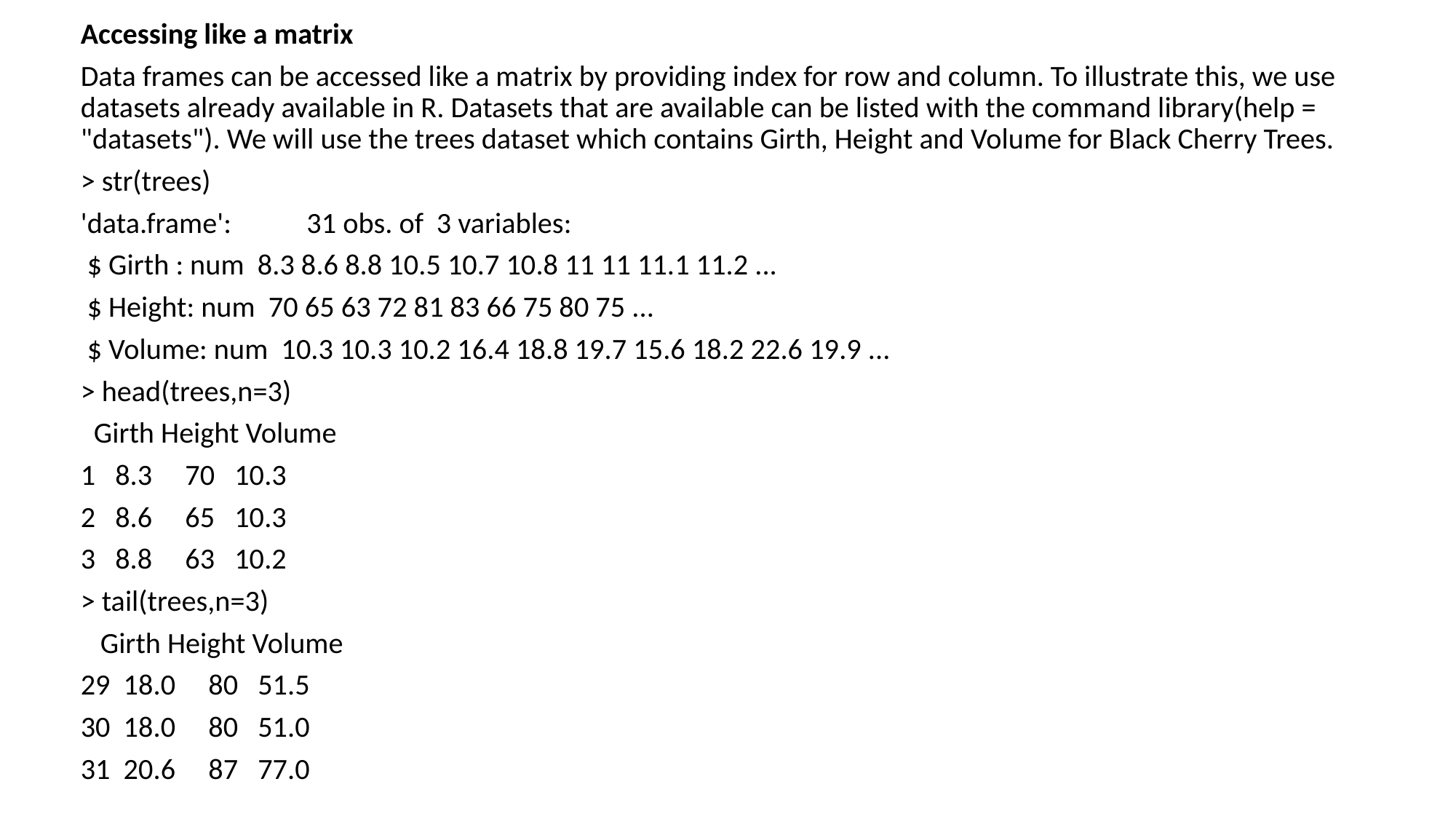

Accessing like a matrix
Data frames can be accessed like a matrix by providing index for row and column. To illustrate this, we use datasets already available in R. Datasets that are available can be listed with the command library(help = "datasets"). We will use the trees dataset which contains Girth, Height and Volume for Black Cherry Trees.
> str(trees)
'data.frame':	31 obs. of  3 variables:
 $ Girth : num  8.3 8.6 8.8 10.5 10.7 10.8 11 11 11.1 11.2 ...
 $ Height: num  70 65 63 72 81 83 66 75 80 75 ...
 $ Volume: num  10.3 10.3 10.2 16.4 18.8 19.7 15.6 18.2 22.6 19.9 ...
> head(trees,n=3)
  Girth Height Volume
1   8.3     70   10.3
2   8.6     65   10.3
3   8.8     63   10.2
> tail(trees,n=3)
   Girth Height Volume
29  18.0     80   51.5
30  18.0     80   51.0
31  20.6     87   77.0